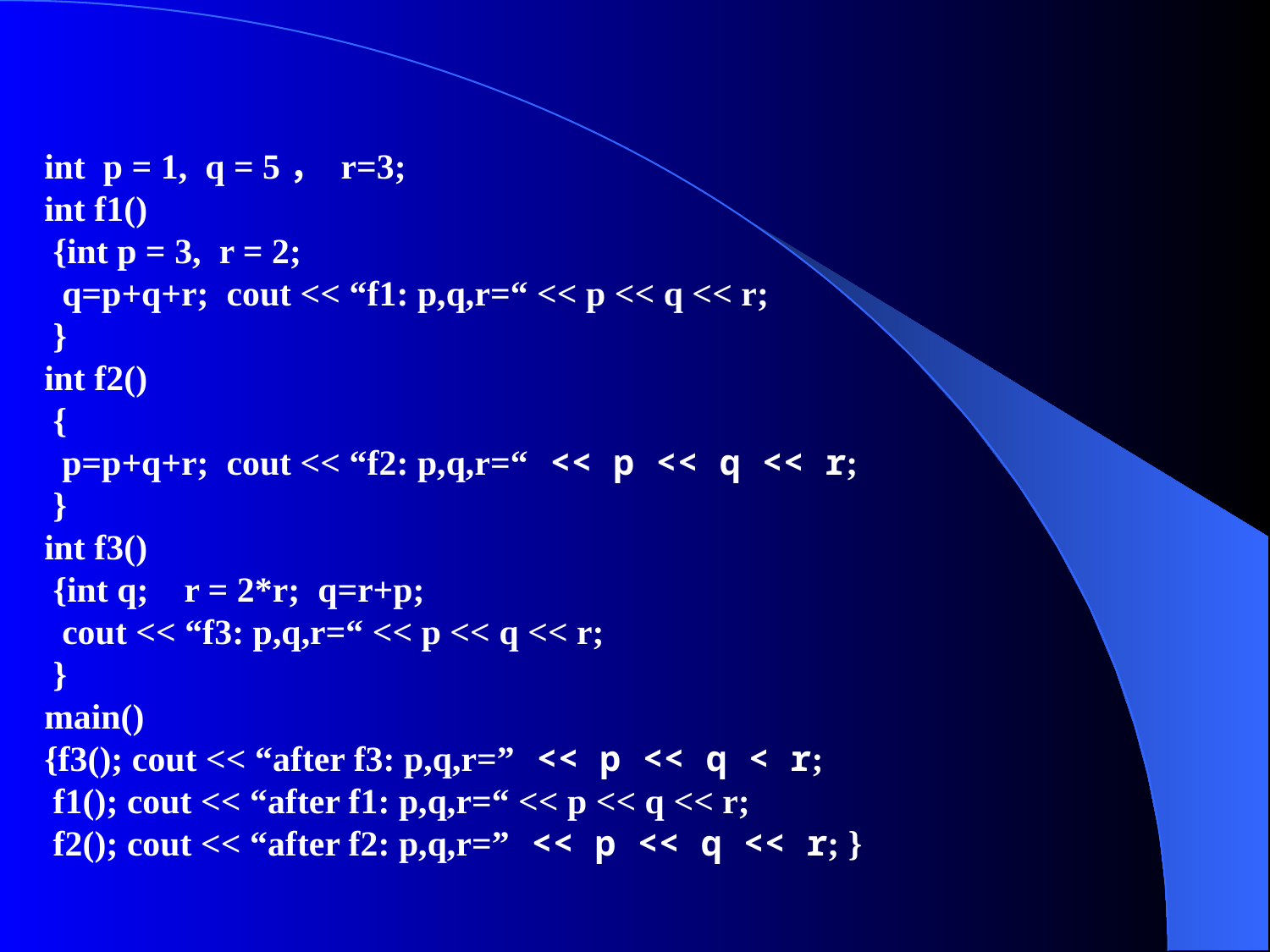

int  p = 1,  q = 5， r=3;
int f1()
 {int p = 3,  r = 2;
  q=p+q+r;  cout << “f1: p,q,r=“ << p << q << r;
 }
int f2()
 {
  p=p+q+r;  cout << “f2: p,q,r=“ << p << q << r;
 }
int f3()
 {int q;    r = 2*r;  q=r+p;
  cout << “f3: p,q,r=“ << p << q << r;
 }
main()
{f3(); cout << “after f3: p,q,r=” << p << q < r;
 f1(); cout << “after f1: p,q,r=“ << p << q << r;
 f2(); cout << “after f2: p,q,r=” << p << q << r; }